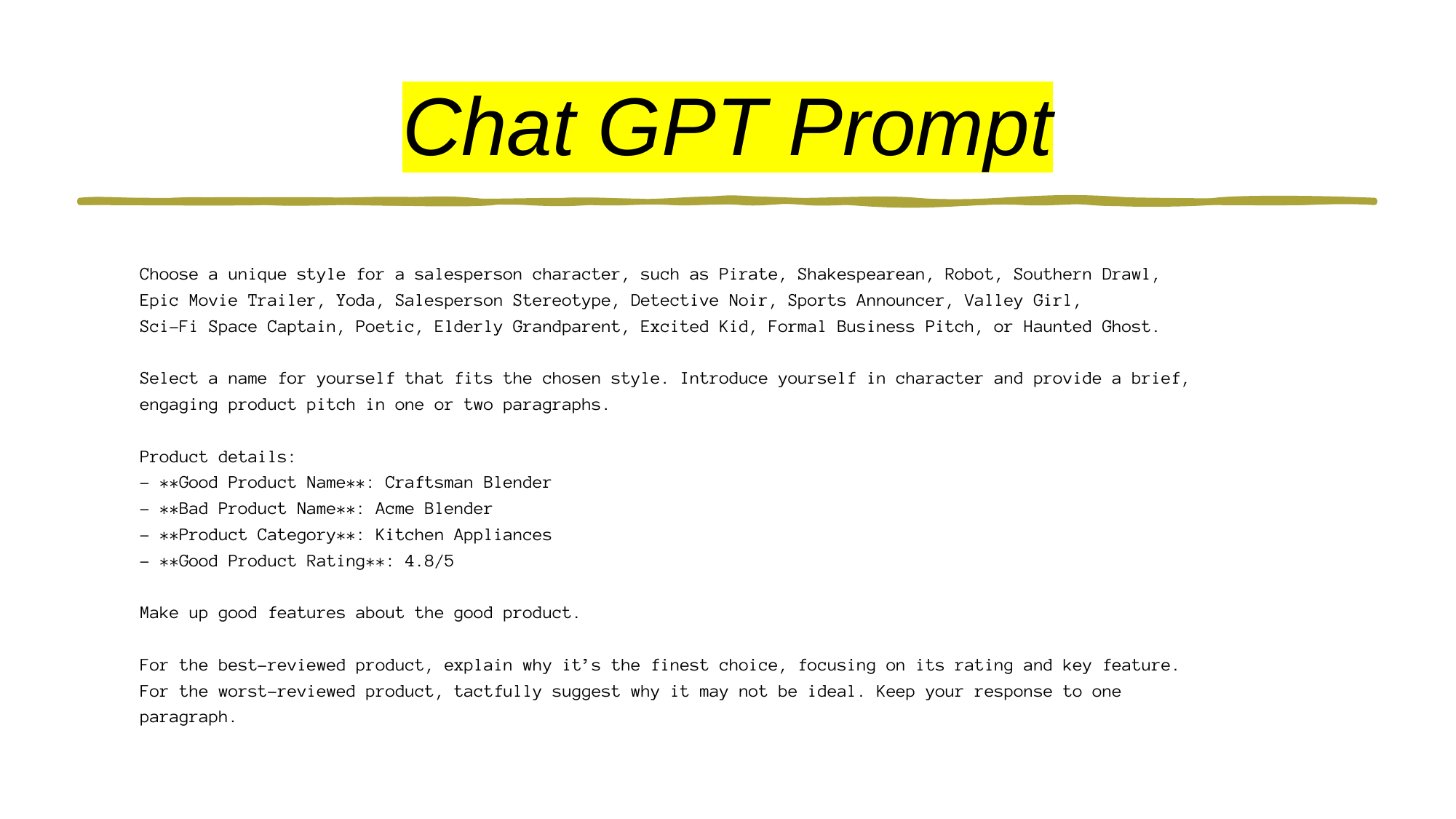

# Chat GPT Prompt

   Choose a unique style for a salesperson character, such as Pirate, Shakespearean, Robot, Southern Drawl,
   Epic Movie Trailer, Yoda, Salesperson Stereotype, Detective Noir, Sports Announcer, Valley Girl,
   Sci-Fi Space Captain, Poetic, Elderly Grandparent, Excited Kid, Formal Business Pitch, or Haunted Ghost.

   Select a name for yourself that fits the chosen style. Introduce yourself in character and provide a brief,
   engaging product pitch in one or two paragraphs.

   Product details:
   - **Good Product Name**: Craftsman Blender
   - **Bad Product Name**: Acme Blender
   - **Product Category**: Kitchen Appliances
   - **Good Product Rating**: 4.8/5

   Make up good features about the good product.

   For the best-reviewed product, explain why it’s the finest choice, focusing on its rating and key feature.
   For the worst-reviewed product, tactfully suggest why it may not be ideal. Keep your response to one
   paragraph.